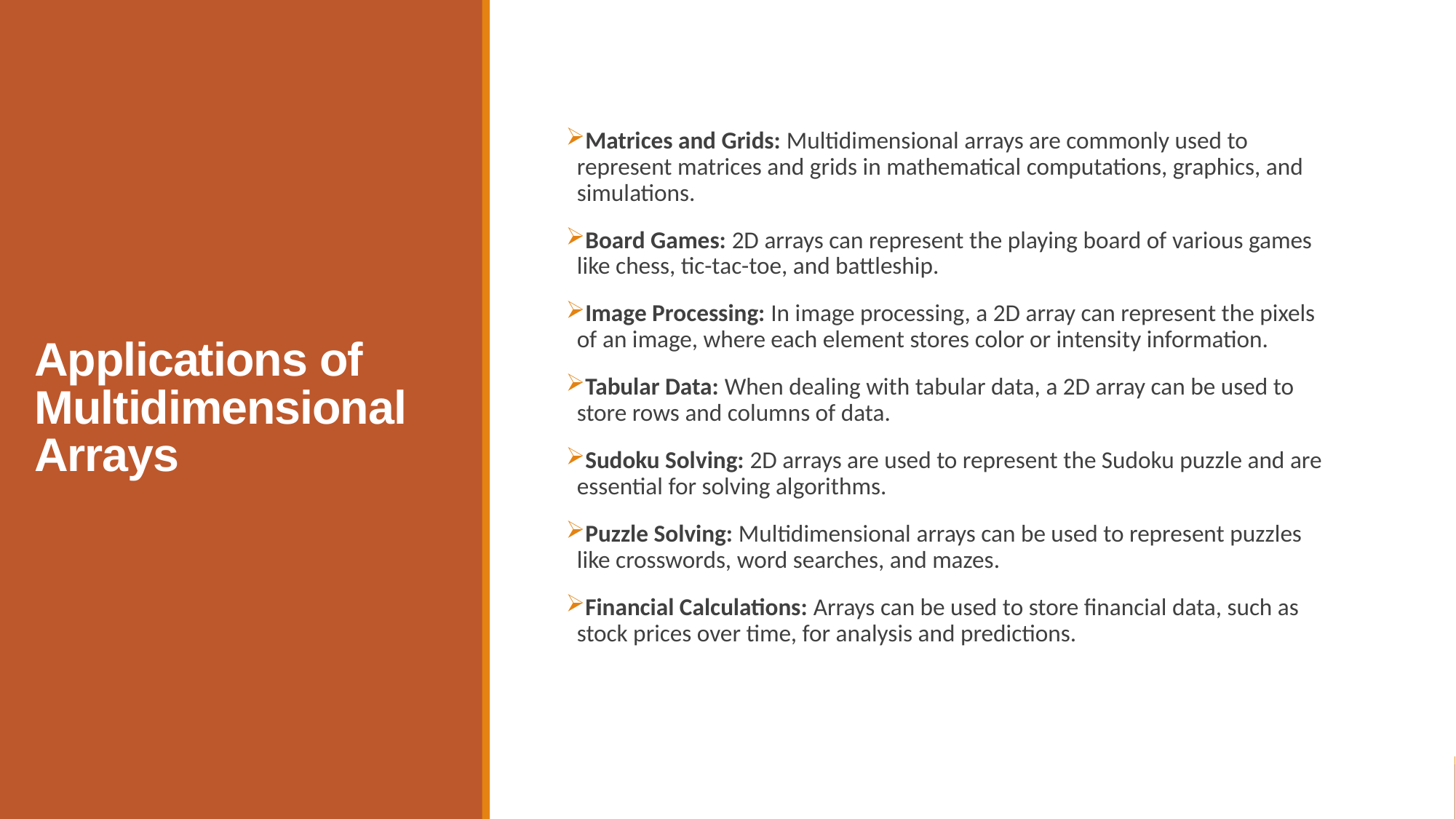

# Applications of Multidimensional Arrays
Matrices and Grids: Multidimensional arrays are commonly used to represent matrices and grids in mathematical computations, graphics, and simulations.
Board Games: 2D arrays can represent the playing board of various games like chess, tic-tac-toe, and battleship.
Image Processing: In image processing, a 2D array can represent the pixels of an image, where each element stores color or intensity information.
Tabular Data: When dealing with tabular data, a 2D array can be used to store rows and columns of data.
Sudoku Solving: 2D arrays are used to represent the Sudoku puzzle and are essential for solving algorithms.
Puzzle Solving: Multidimensional arrays can be used to represent puzzles like crosswords, word searches, and mazes.
Financial Calculations: Arrays can be used to store financial data, such as stock prices over time, for analysis and predictions.